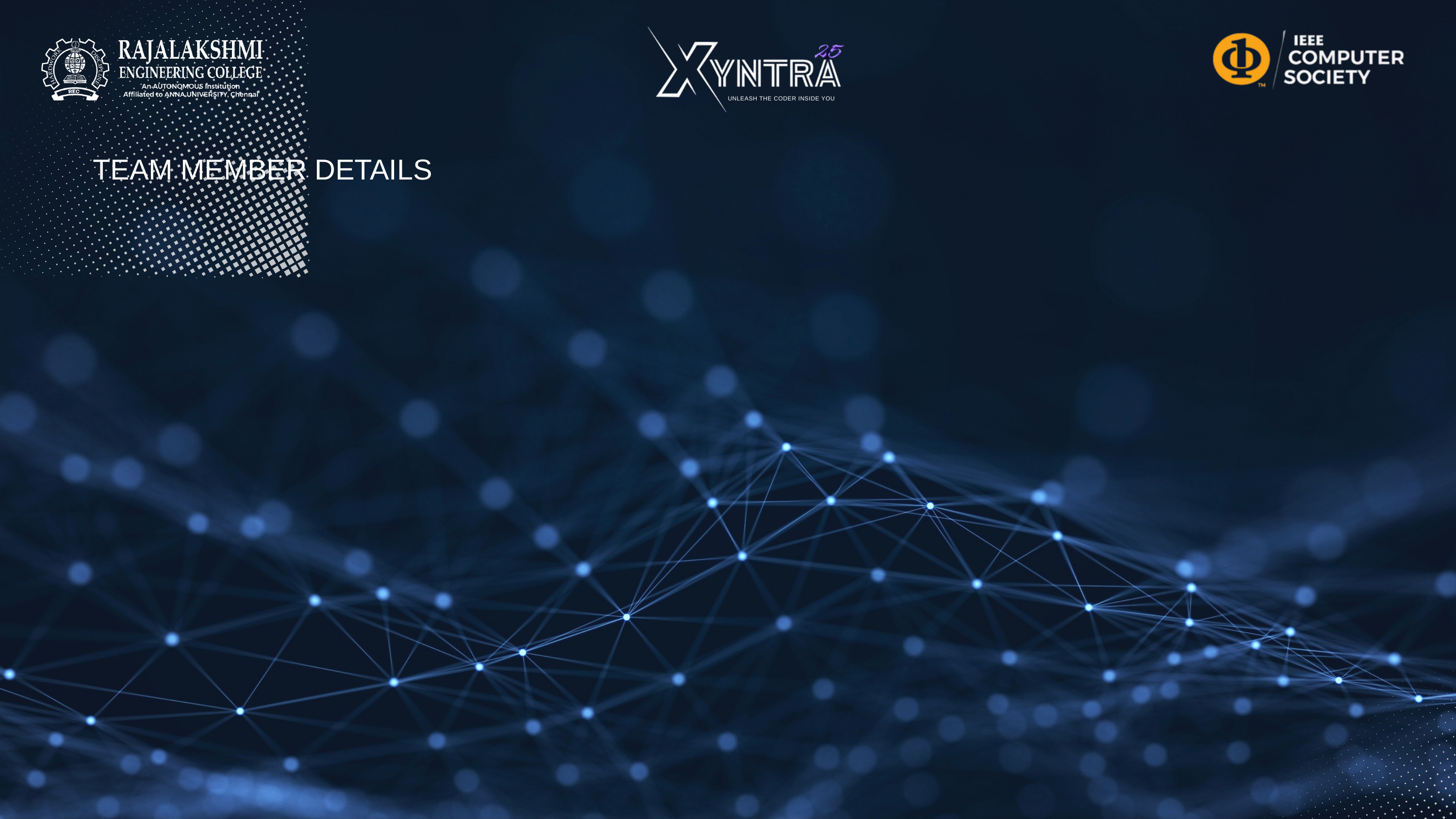

UNLEASH THE CODER INSIDE YOU

TEAM MEMBER DETAILS